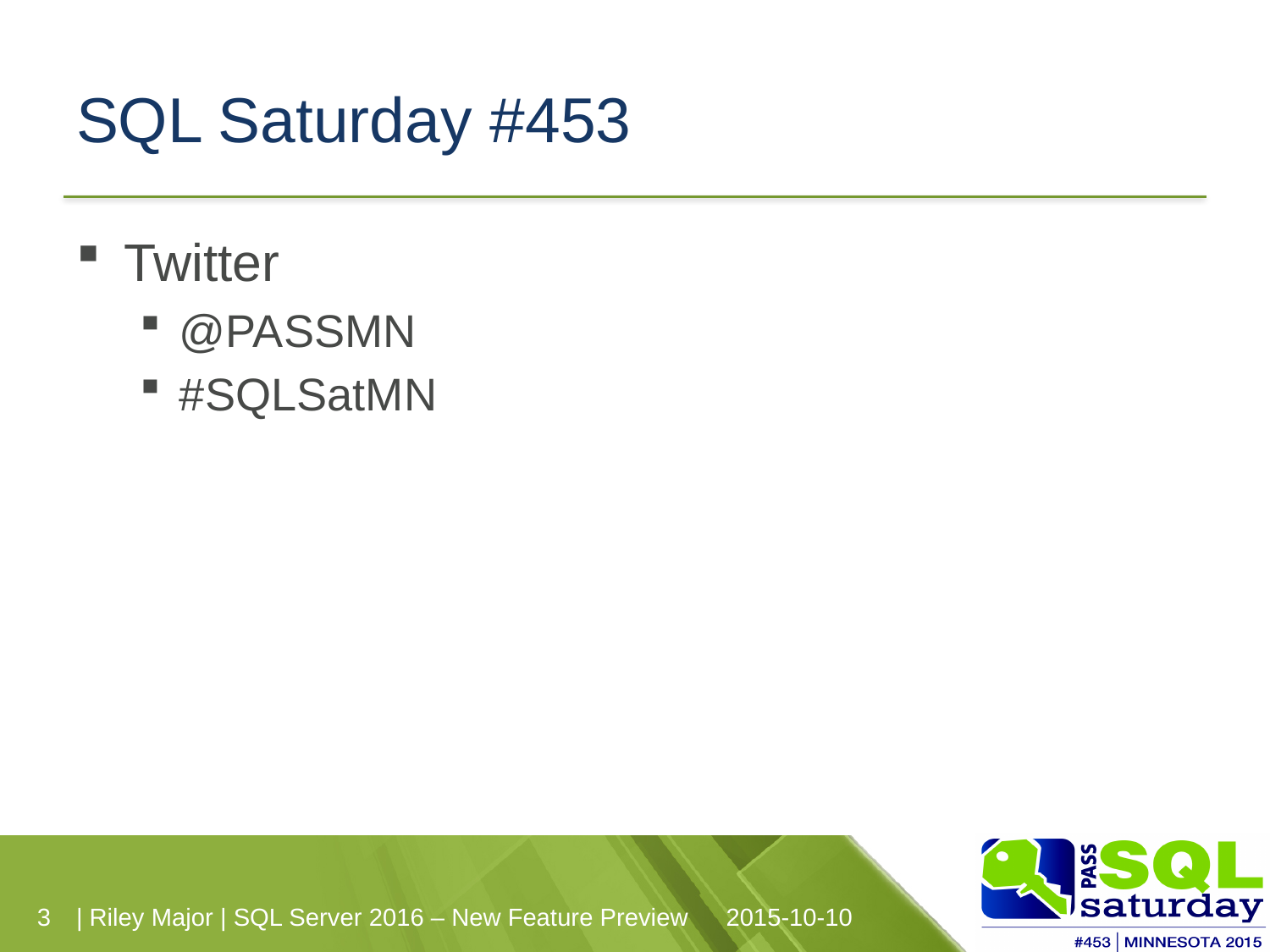

# SQL Saturday #453
Twitter
@PASSMN
#SQLSatMN
| Riley Major | SQL Server 2016 – New Feature Preview
2015-10-10
3